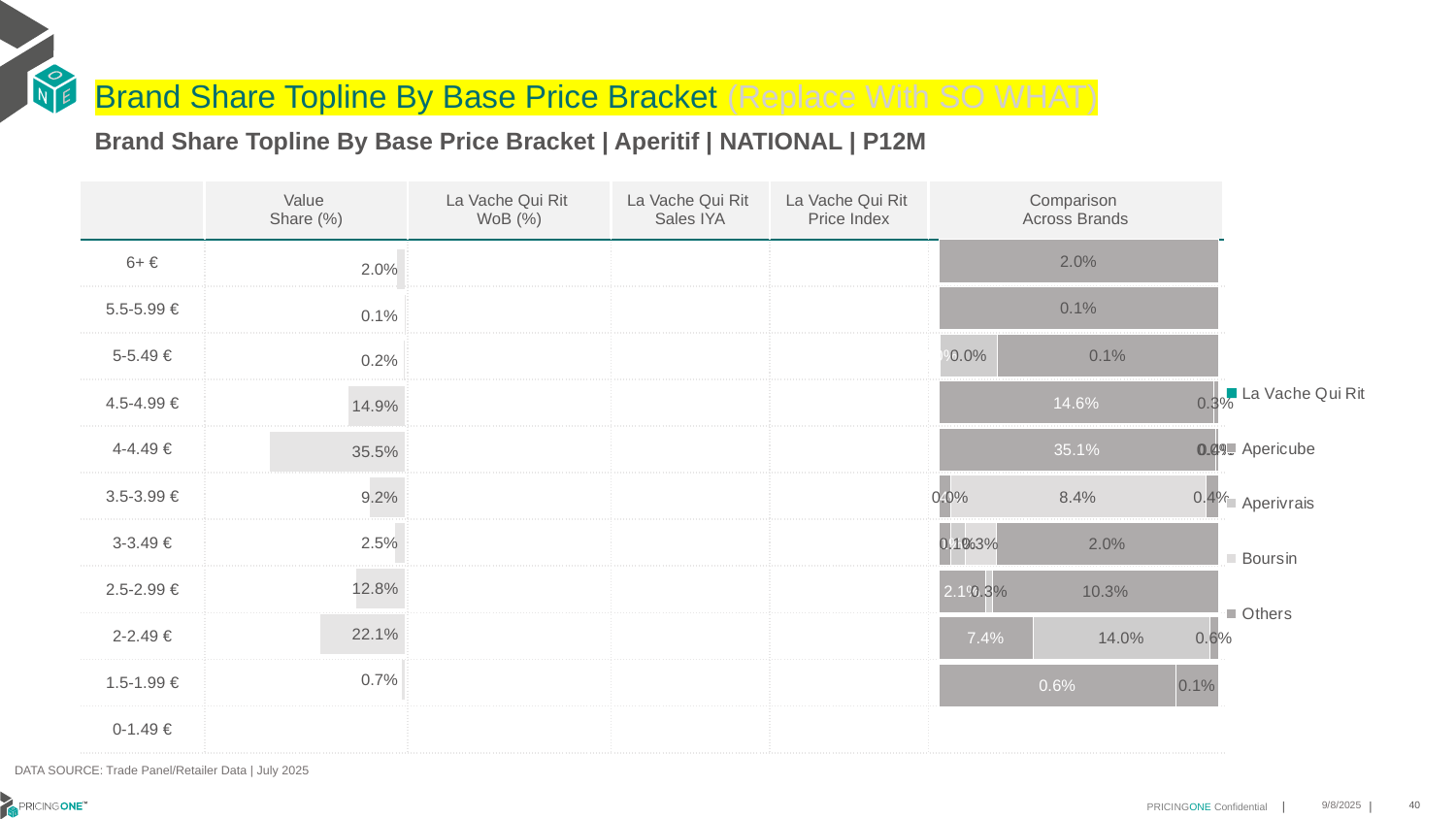

# Brand Share Topline By Base Price Bracket (Replace With SO WHAT)
Brand Share Topline By Base Price Bracket | Aperitif | NATIONAL | P12M
|  | Value Share (%) | La Vache Qui Rit WoB (%) | La Vache Qui Rit Sales IYA | La Vache Qui Rit Price Index | Comparison Across Brands |
| --- | --- | --- | --- | --- | --- |
| 6+ € |  |  |  |  |  |
| 5.5-5.99 € |  |  |  |  |  |
| 5-5.49 € |  |  |  |  |  |
| 4.5-4.99 € |  |  |  |  |  |
| 4-4.49 € |  |  |  |  |  |
| 3.5-3.99 € |  |  |  |  |  |
| 3-3.49 € |  |  |  |  |  |
| 2.5-2.99 € |  |  |  |  |  |
| 2-2.49 € |  |  |  |  |  |
| 1.5-1.99 € |  |  |  |  |  |
| 0-1.49 € |  |  |  |  |  |

### Chart

| Category | La Vache Qui Rit | Apericube | Aperivrais | Boursin | Others |
|---|---|---|---|---|---|
| 6+ € | None | None | None | None | 0.020166596838760695 |
| 5.5-5.99 € | None | None | None | None | 0.0006556122106747299 |
| 5-5.49 € | None | 8.139531708616637e-06 | 0.00037675014475093403 | None | 0.0014661224640983848 |
| 4.5-4.99 € | None | 0.14600202847197744 | None | None | 0.002602798094618257 |
| 4-4.49 € | None | 0.3510420606976847 | 1.6905911833532806e-06 | None | 0.003876387866731552 |
| 3.5-3.99 € | None | 0.0037264808670548297 | 2.151229792300663e-06 | 0.08438156120634603 | 0.004239822231487759 |
| 3-3.49 € | None | 0.0010554322766861421 | 0.0012273597014112044 | 0.0027918831203136998 | 0.019716576662077295 |
| 2.5-2.99 € | None | 0.021482204450172616 | 0.003159444237143879 | None | 0.10348247774658442 |
| 2-2.49 € | None | 0.07416510973587005 | 0.14038460711978706 | None | 0.006477115462035365 |
| 1.5-1.99 € | None | 0.006312923916629636 | None | None | 0.0011260619471075279 |
| 0-1.49 € | None | None | None | None | None |

### Chart

| Category | Value Share |
|---|---|
|  | 0.020166596838760698 |

### Chart

| Category | Brand WoB % |
|---|---|
|  | None |
DATA SOURCE: Trade Panel/Retailer Data | July 2025

9/8/2025
40